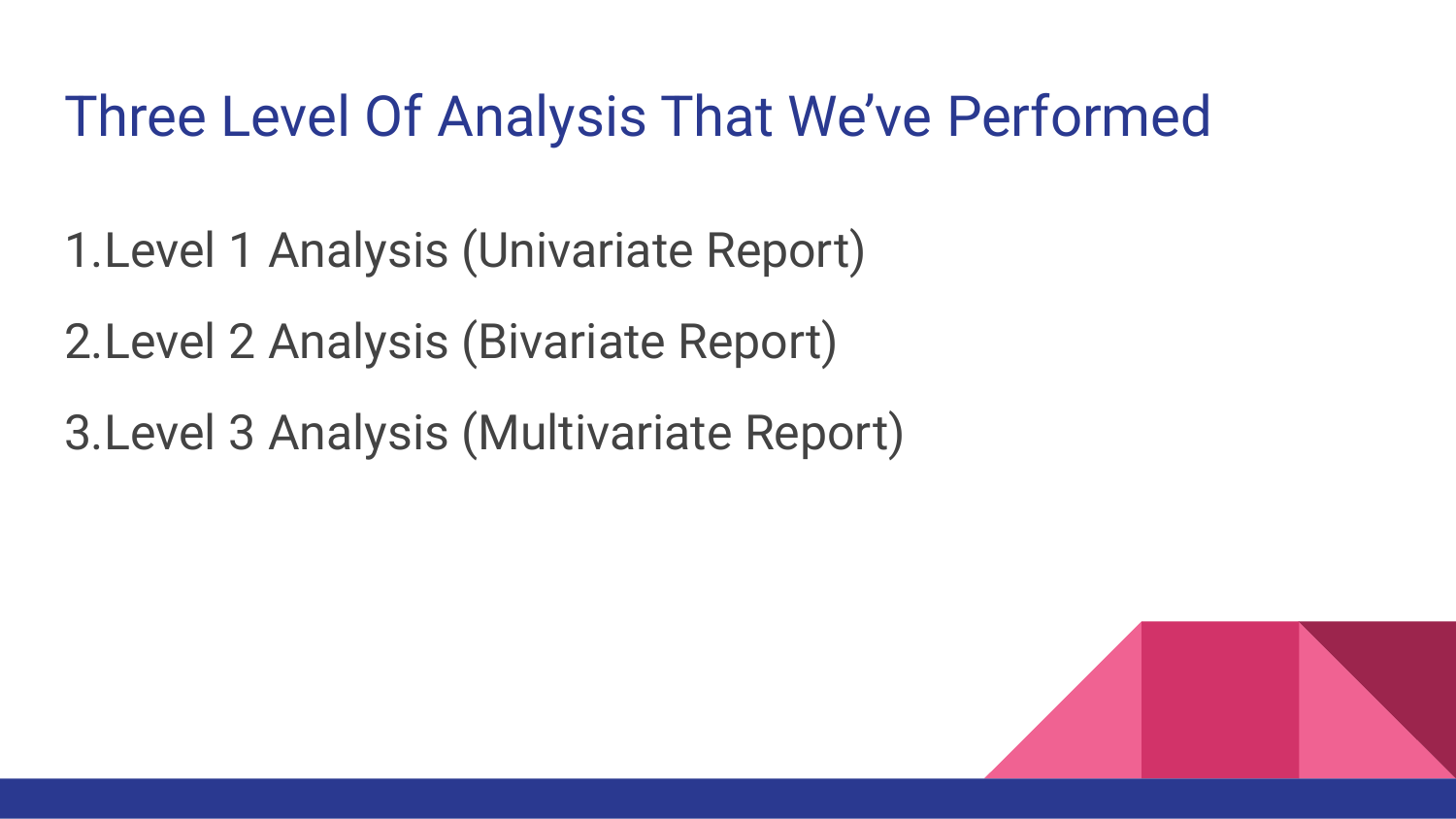

# Three Level Of Analysis That We’ve Performed
1.Level 1 Analysis (Univariate Report)
2.Level 2 Analysis (Bivariate Report)
3.Level 3 Analysis (Multivariate Report)